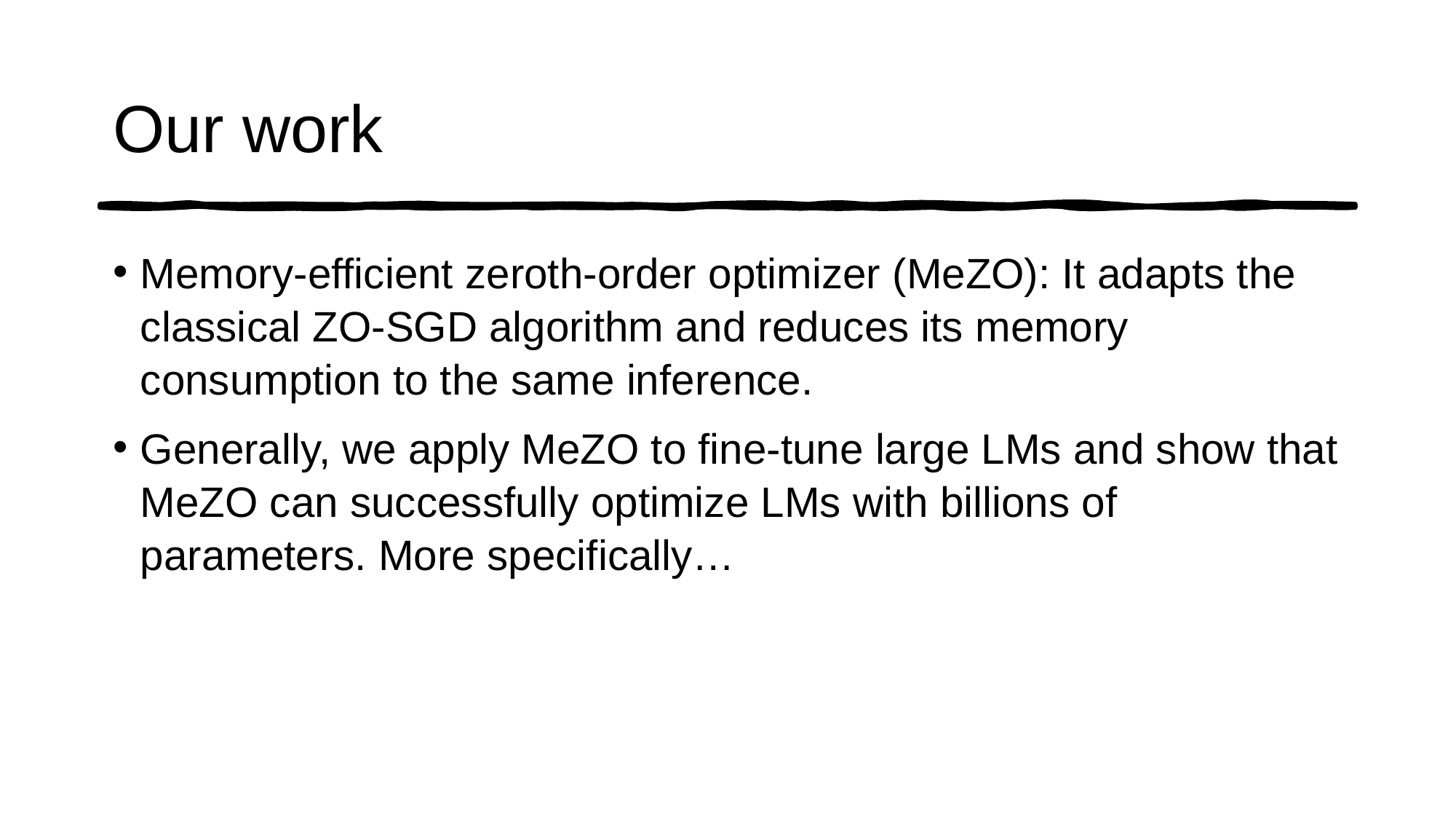

# Our work
Memory-efficient zeroth-order optimizer (MeZO): It adapts the classical ZO-SGD algorithm and reduces its memory consumption to the same inference.
Generally, we apply MeZO to fine-tune large LMs and show that MeZO can successfully optimize LMs with billions of parameters. More specifically…